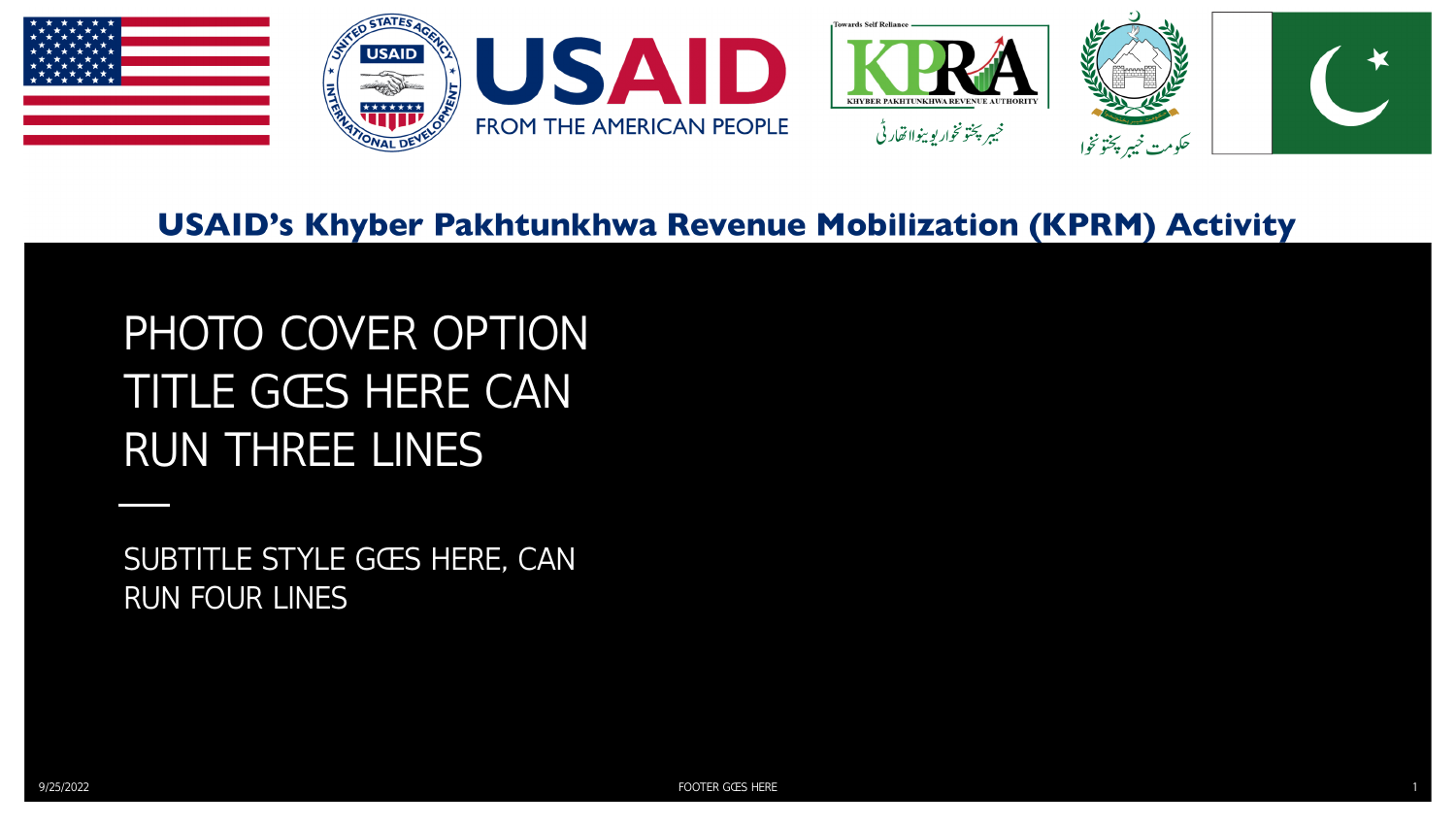

# PHOTO COVER OPTION TITLE GOES HERE CAN RUN THREE LINES
SUBTITLE STYLE GOES HERE, CAN RUN FOUR LINES
9/25/2022
FOOTER GOES HERE
1